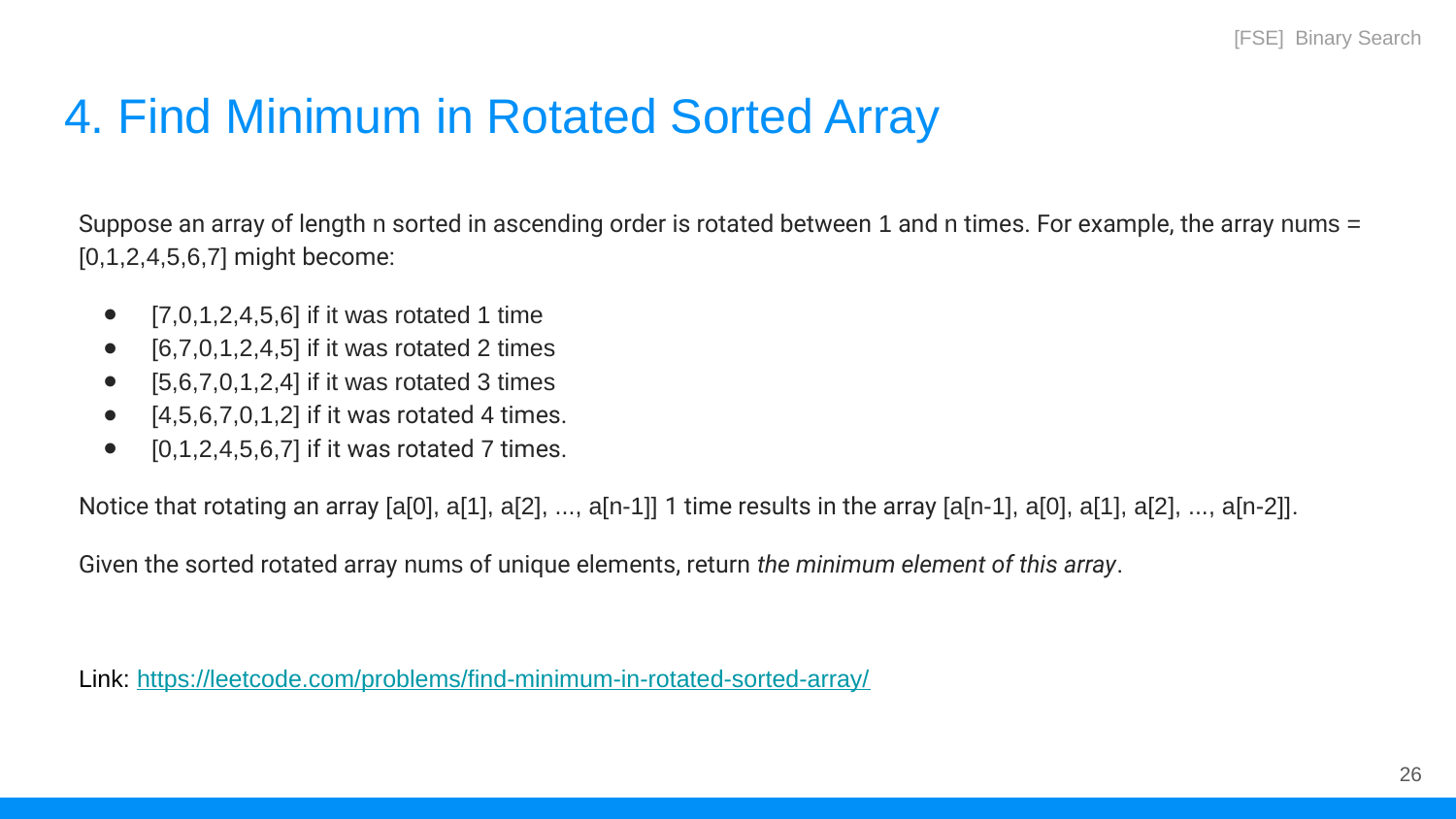

[FSE]  Binary Search

# 4. Find Minimum in Rotated Sorted Array
Suppose an array of length n sorted in ascending order is rotated between 1 and n times. For example, the array nums = [0,1,2,4,5,6,7] might become:
[7,0,1,2,4,5,6] if it was rotated 1 time
[6,7,0,1,2,4,5] if it was rotated 2 times
[5,6,7,0,1,2,4] if it was rotated 3 times
[4,5,6,7,0,1,2] if it was rotated 4 times.
[0,1,2,4,5,6,7] if it was rotated 7 times.
Notice that rotating an array [a[0], a[1], a[2], ..., a[n-1]] 1 time results in the array [a[n-1], a[0], a[1], a[2], ..., a[n-2]].
Given the sorted rotated array nums of unique elements, return the minimum element of this array.

Link: https://leetcode.com/problems/find-minimum-in-rotated-sorted-array/
26